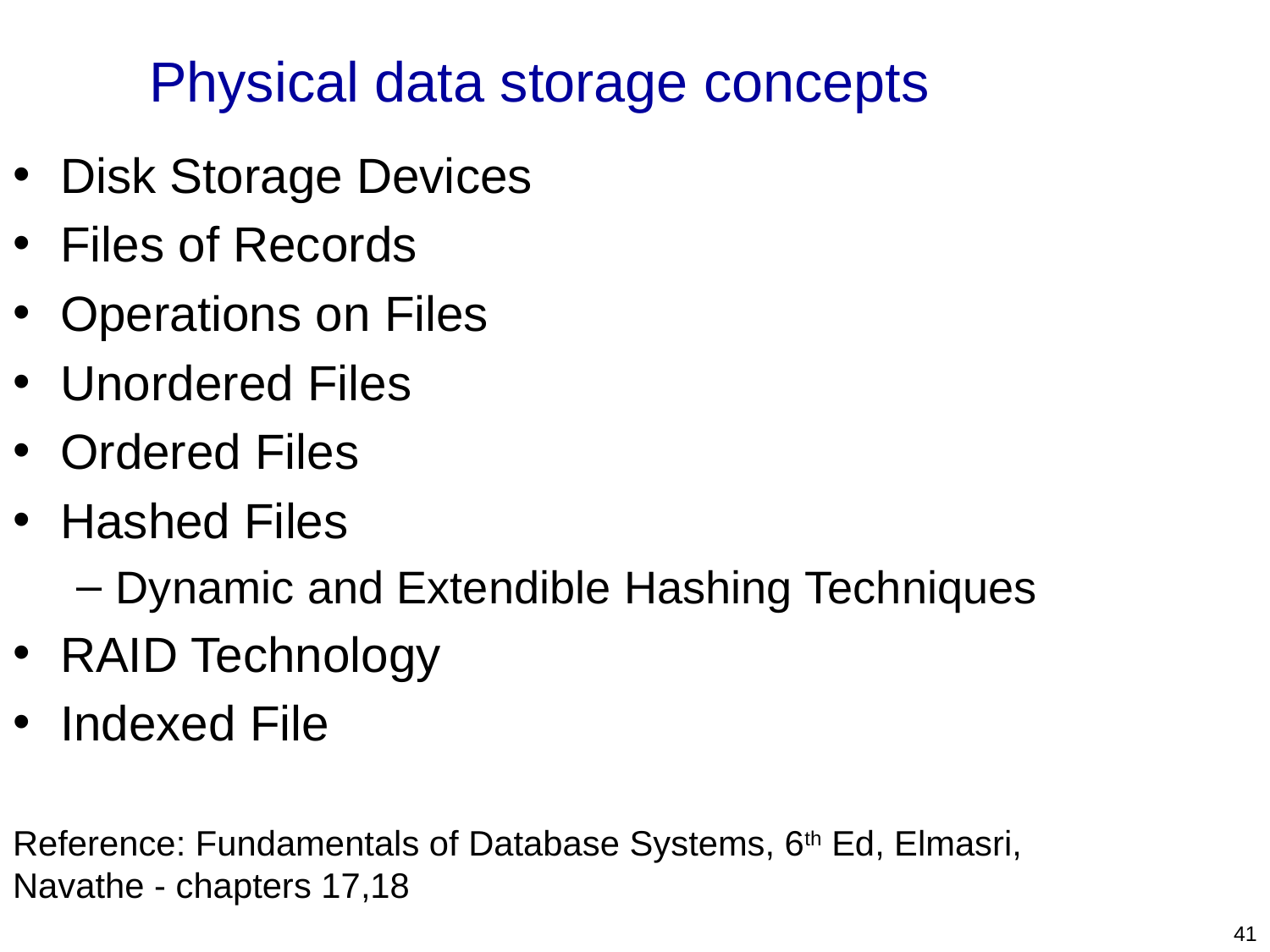

# Physical data storage concepts
Disk Storage Devices
Files of Records
Operations on Files
Unordered Files
Ordered Files
Hashed Files
Dynamic and Extendible Hashing Techniques
RAID Technology
Indexed File
Reference: Fundamentals of Database Systems, 6th Ed, Elmasri, Navathe - chapters 17,18